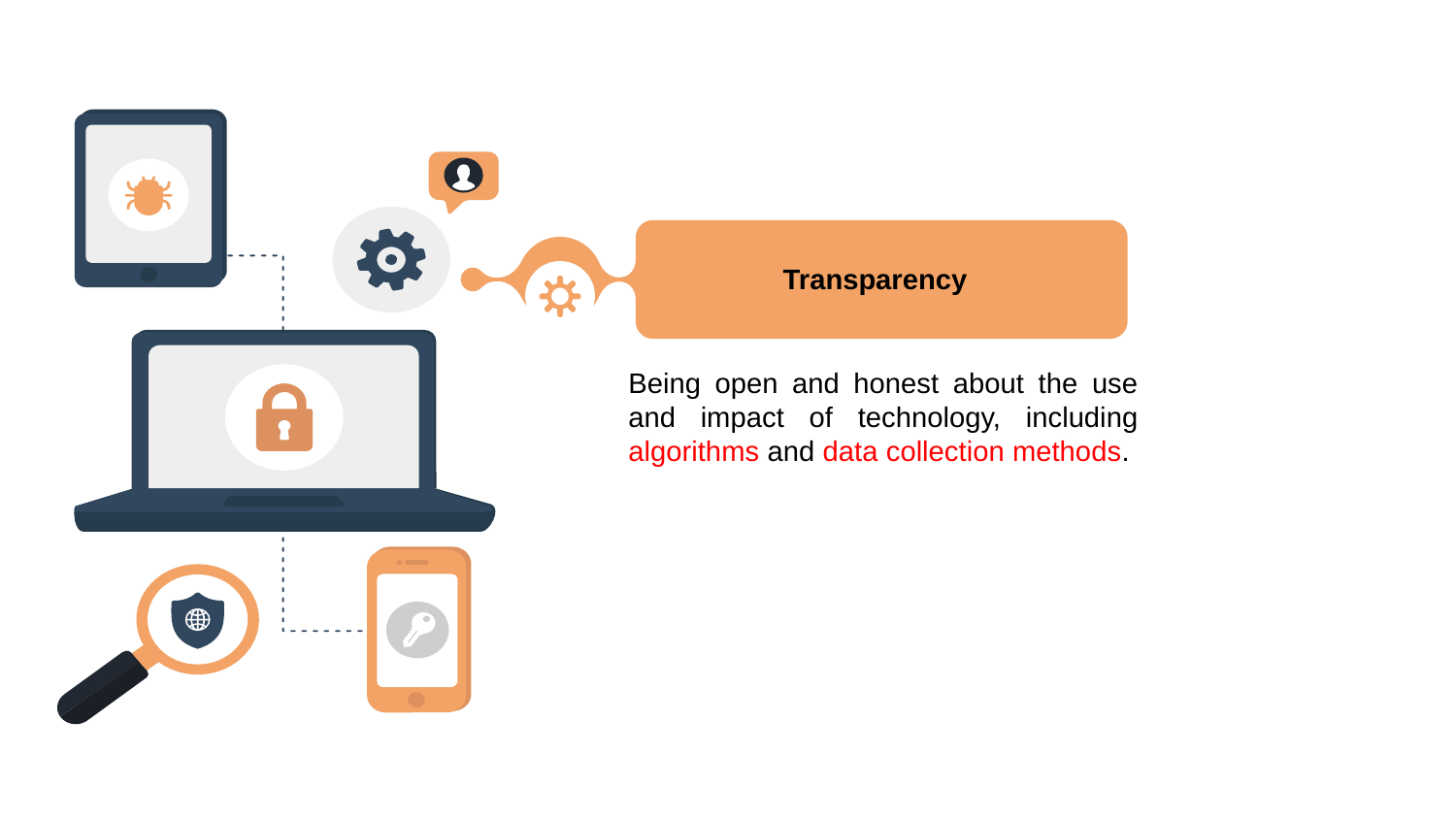

Transparency

Being open and honest about the use and impact of technology, including algorithms and data collection methods.